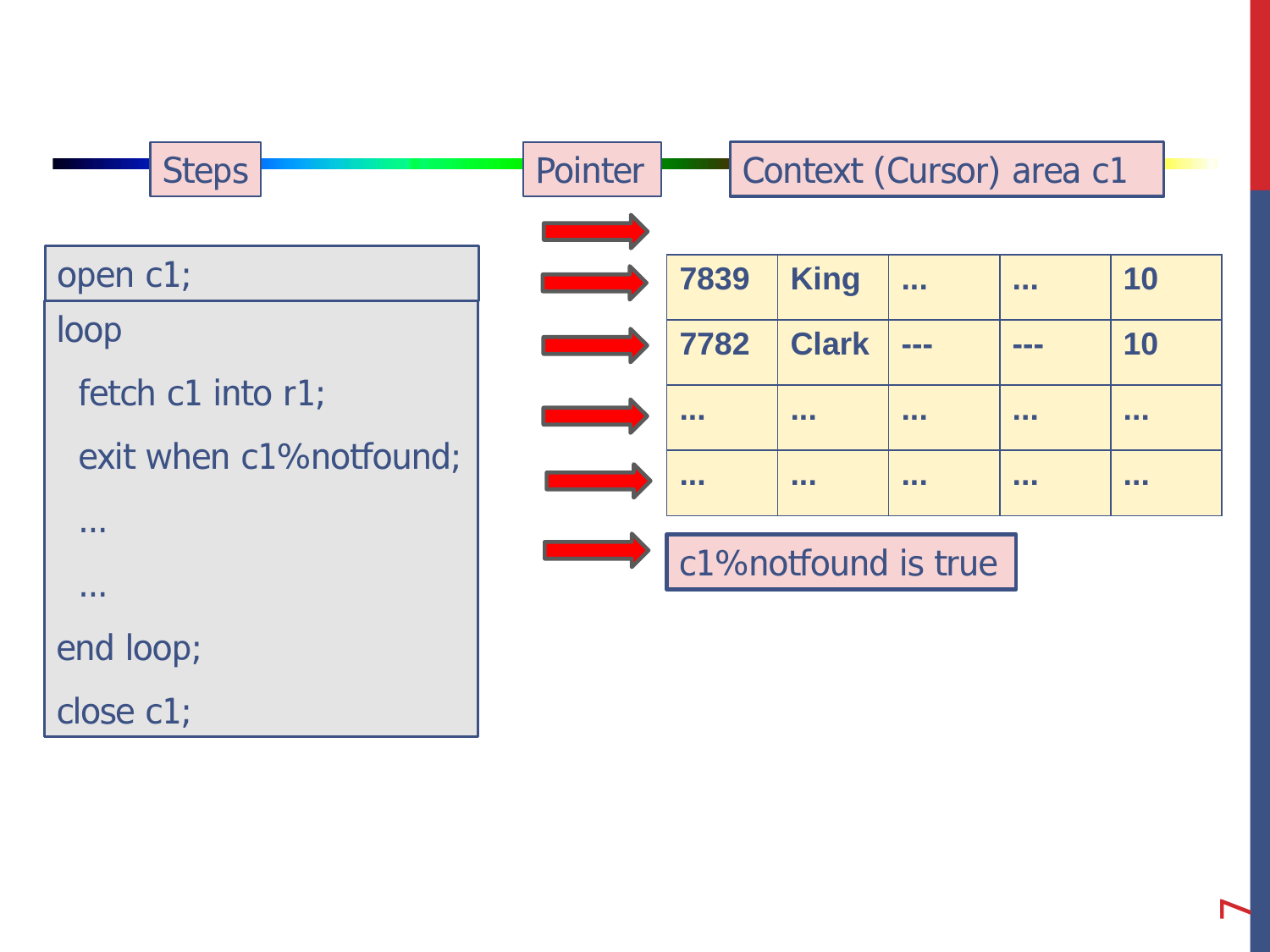

Context (Cursor) area c1
Steps
Pointer

open c1;
| 7839 | King | ... | ... | 10 |
| --- | --- | --- | --- | --- |
| 7782 | Clark | --- | --- | 10 |
| ... | ... | ... | ... | ... |
| ... | ... | ... | ... | ... |

loop
  fetch c1 into r1;
  exit when c1%notfound;
  …
  …
end loop;
close c1;

c1%notfound is true
7